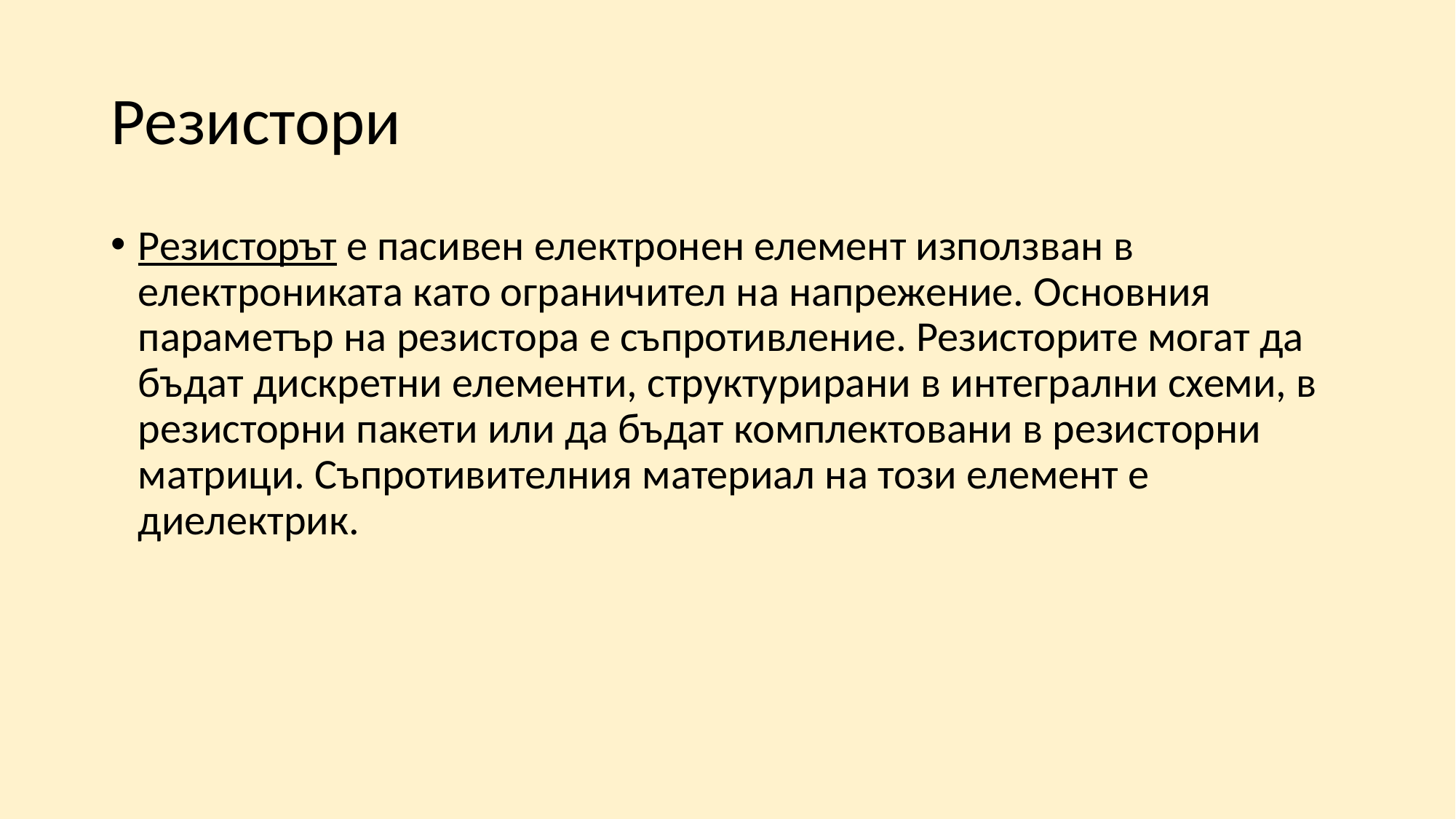

# Резистори
Резисторът е пасивен електронен елемент използван в електрониката като ограничител на напрежение. Основния параметър на резистора е съпротивление. Резисторите могат да бъдат дискретни елементи, структурирани в интегрални схеми, в резисторни пакети или да бъдат комплектовани в резисторни матрици. Съпротивителния материал на този елемент е диелектрик.